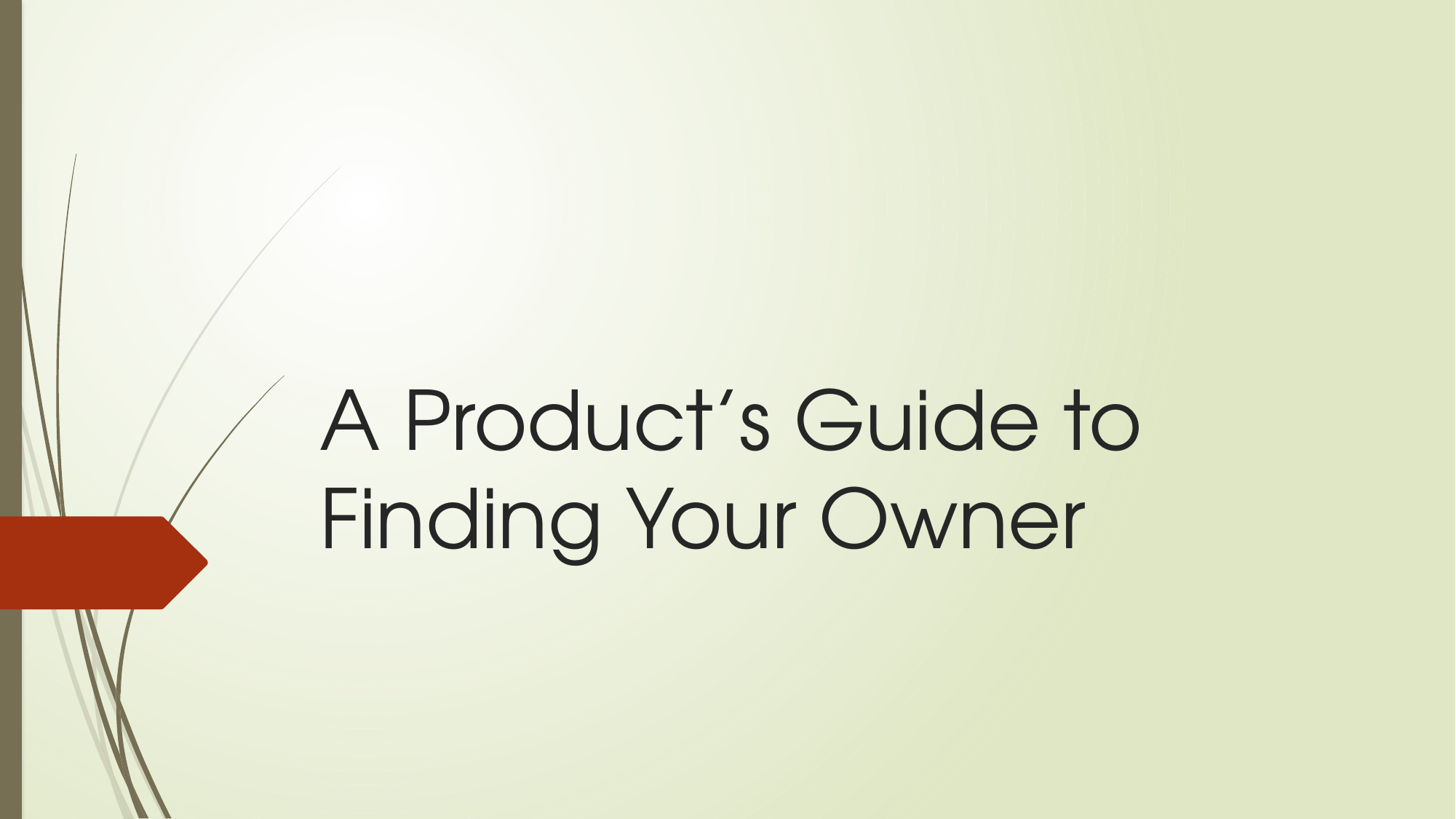

# A Product’s Guide to Finding Your Owner